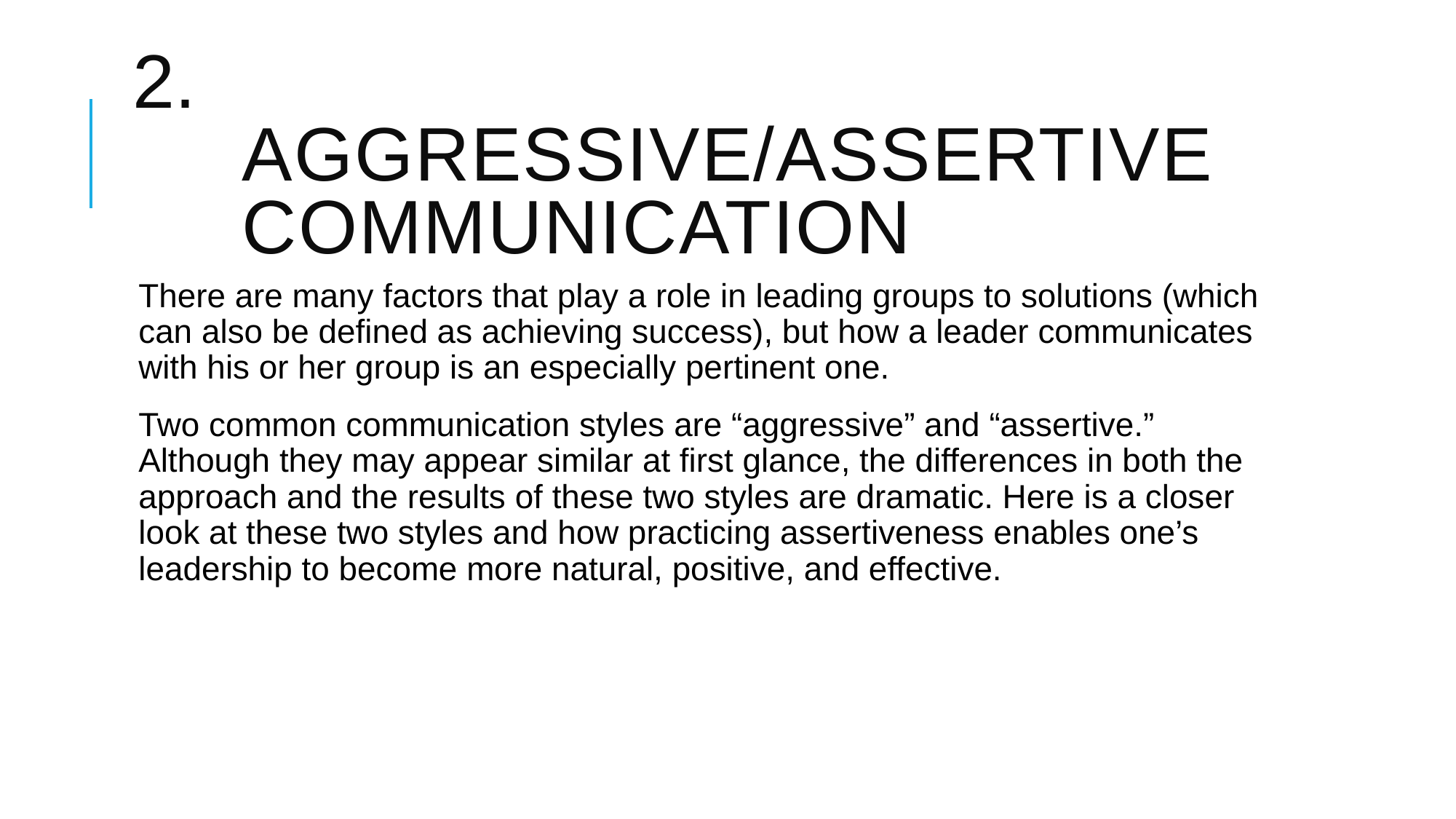

# Aggressive/Assertive Communication
There are many factors that play a role in leading groups to solutions (which can also be defined as achieving success), but how a leader communicates with his or her group is an especially pertinent one.
Two common communication styles are “aggressive” and “assertive.” Although they may appear similar at first glance, the differences in both the approach and the results of these two styles are dramatic. Here is a closer look at these two styles and how practicing assertiveness enables one’s leadership to become more natural, positive, and effective.